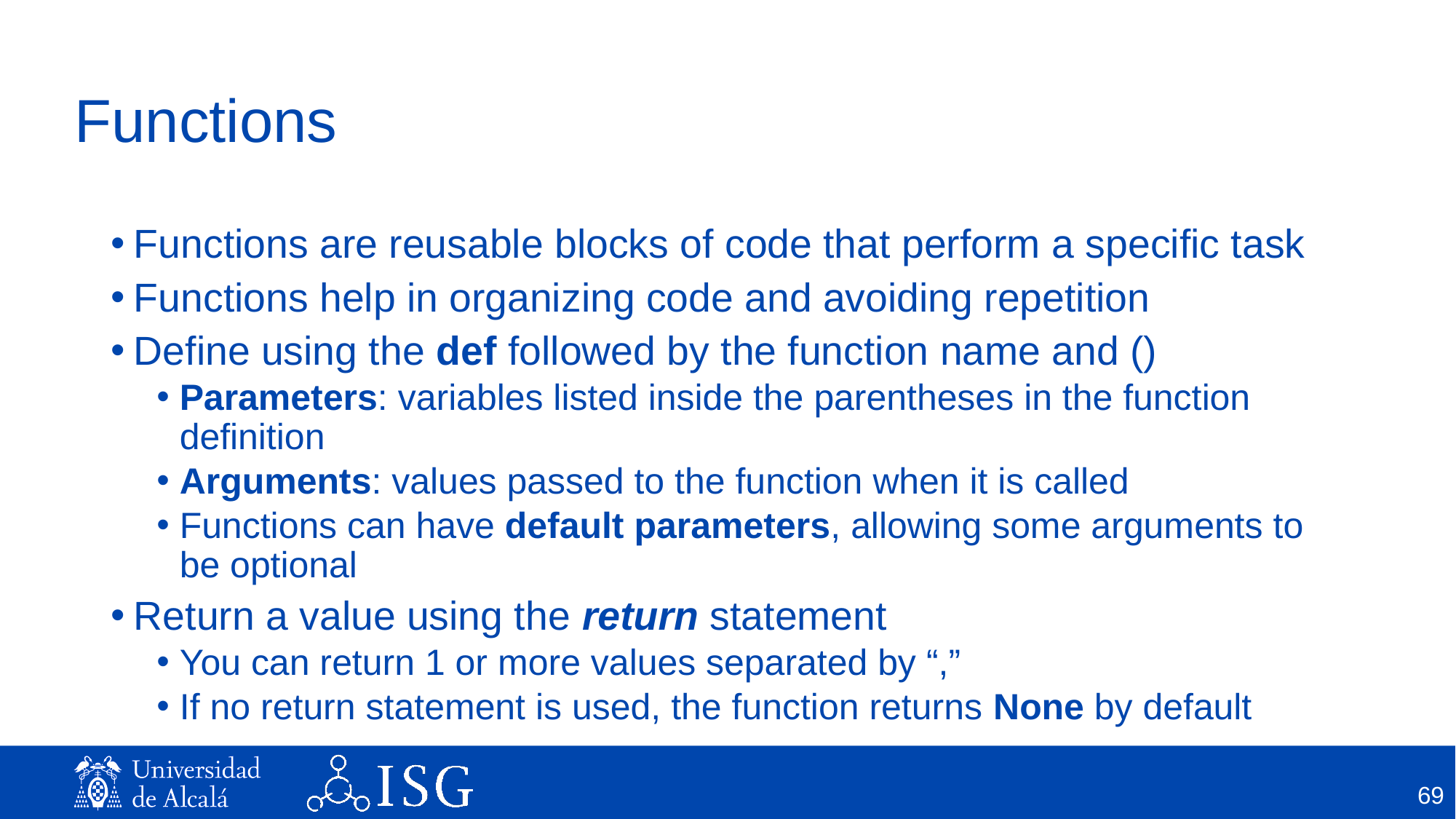

# Functions
Functions are reusable blocks of code that perform a specific task
Functions help in organizing code and avoiding repetition
Define using the def followed by the function name and ()
Parameters: variables listed inside the parentheses in the function definition
Arguments: values passed to the function when it is called
Functions can have default parameters, allowing some arguments to be optional
Return a value using the return statement
You can return 1 or more values separated by “,”
If no return statement is used, the function returns None by default